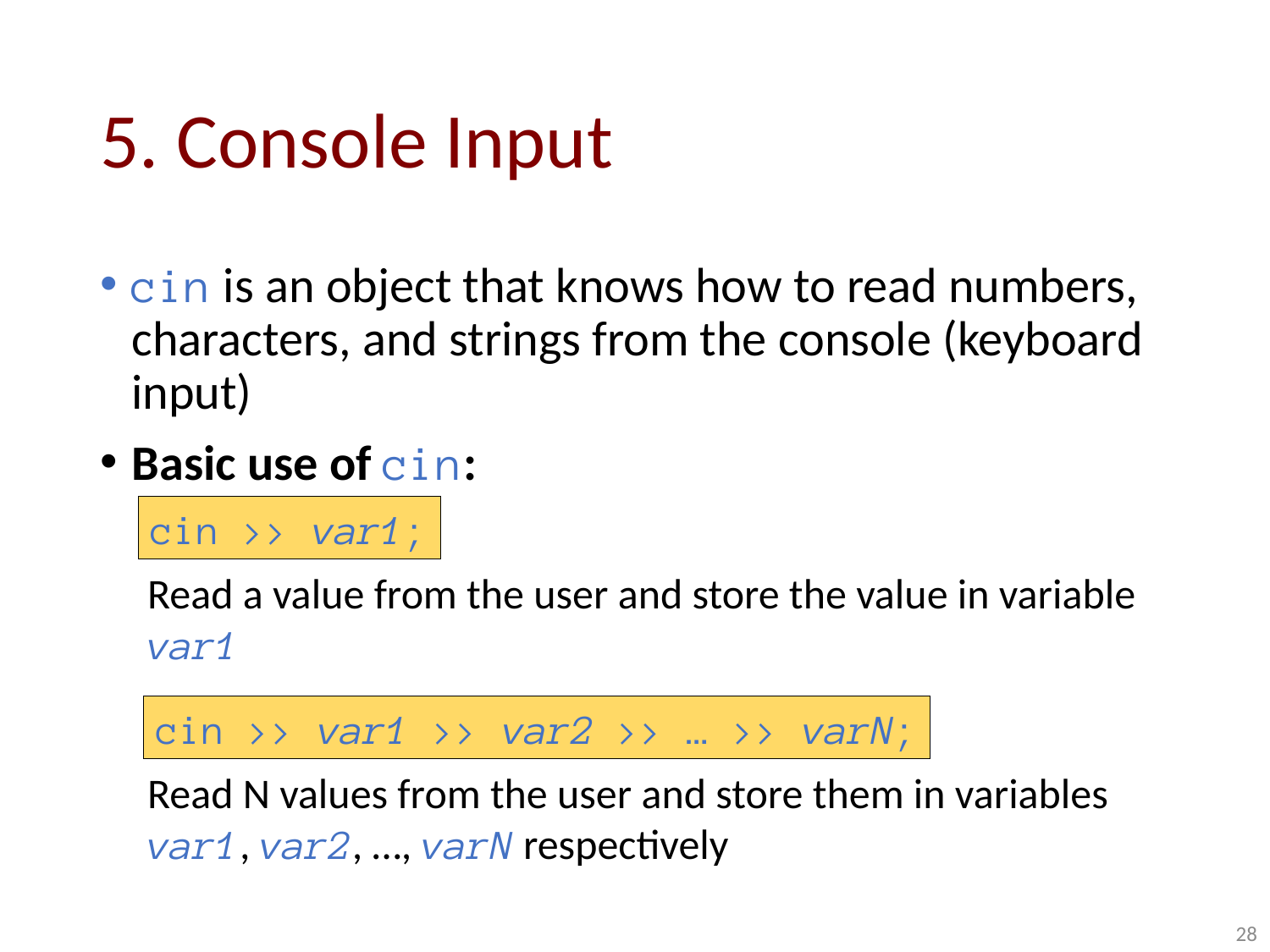

# 5. Console Input
cin is an object that knows how to read numbers, characters, and strings from the console (keyboard input)
Basic use of cin:
cin >> var1;
Read a value from the user and store the value in variable var1
cin >> var1 >> var2 >> … >> varN;
Read N values from the user and store them in variables var1, var2, …, varN respectively
28